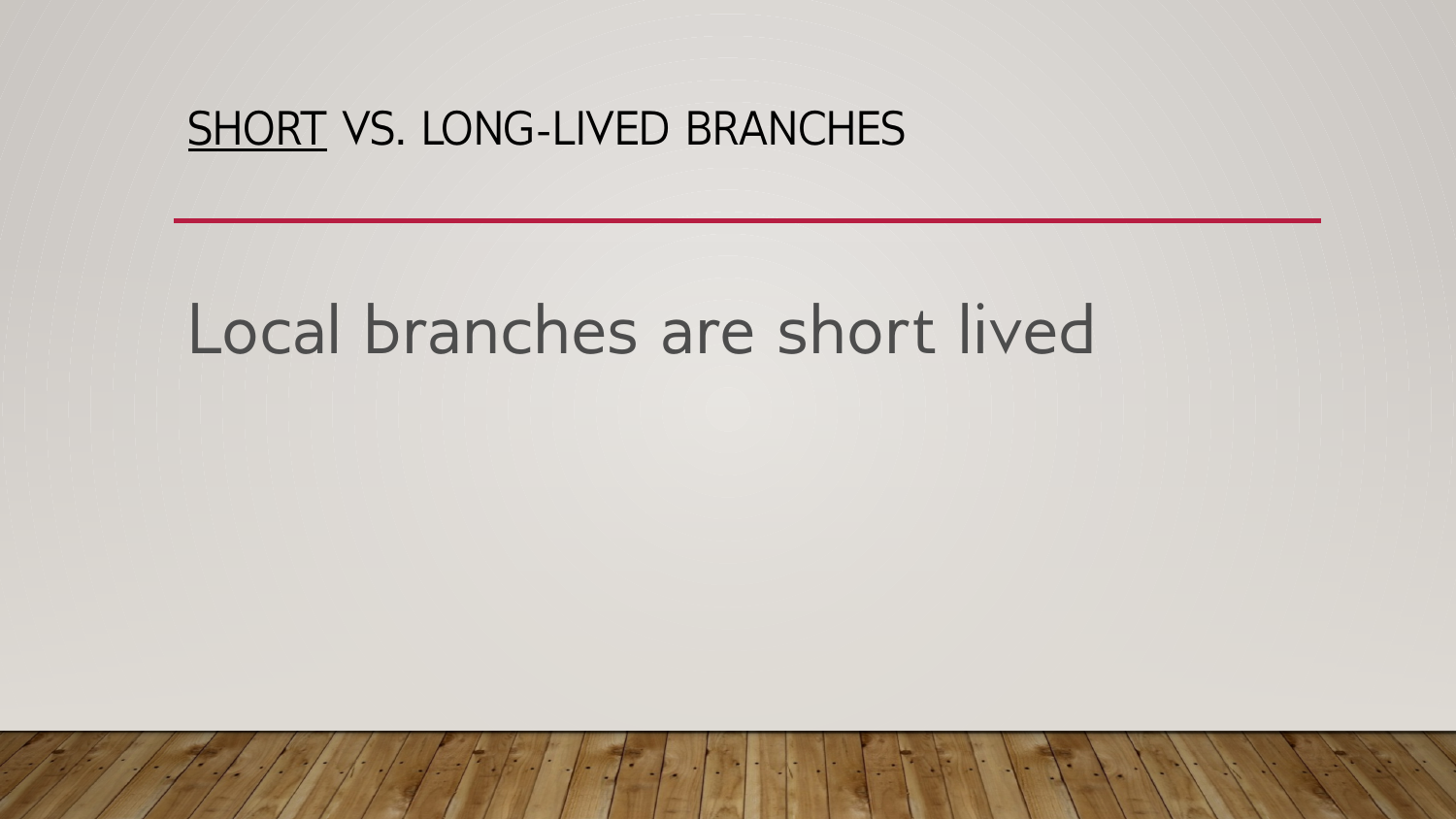

# Short vs. Long-Lived Branches
Local branches are short lived